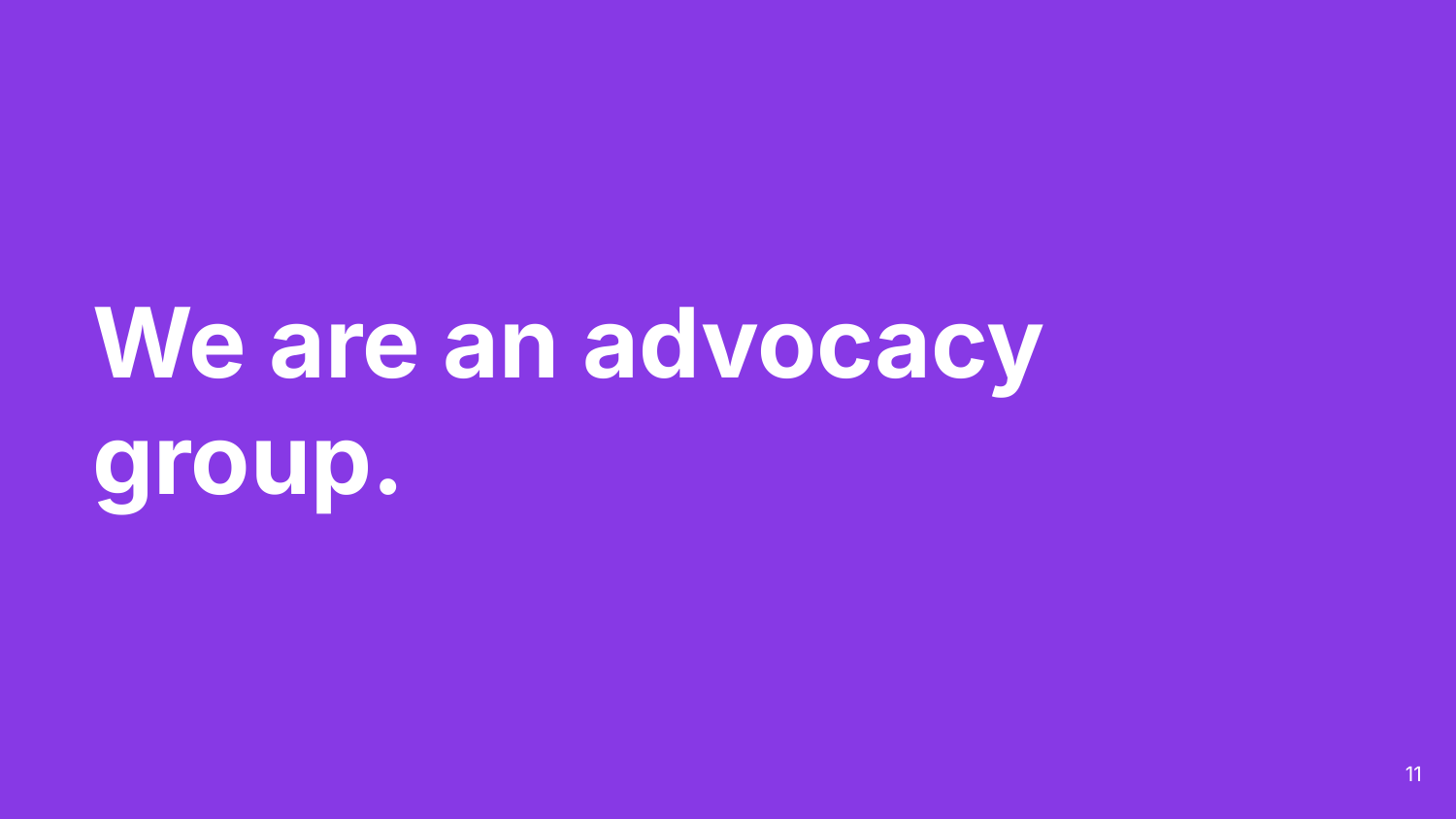

# We are an advocacy group.
11